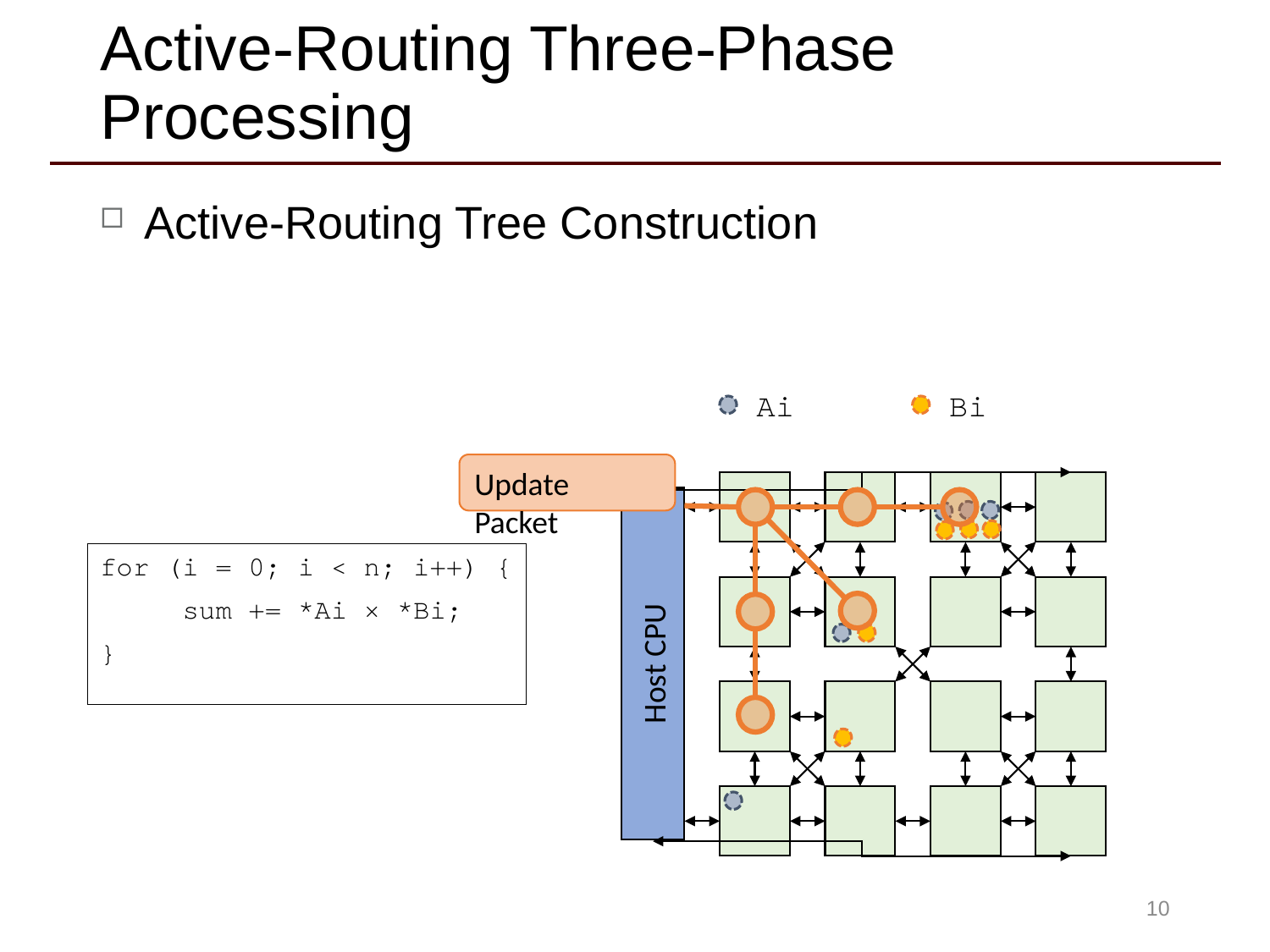

# Active-Routing Three-Phase Processing
Active-Routing Tree Construction
Ai

Bi

Update Packet

Host CPU

for (i = 0; i < n; i++) {
     sum += *Ai × *Bi;
}
10